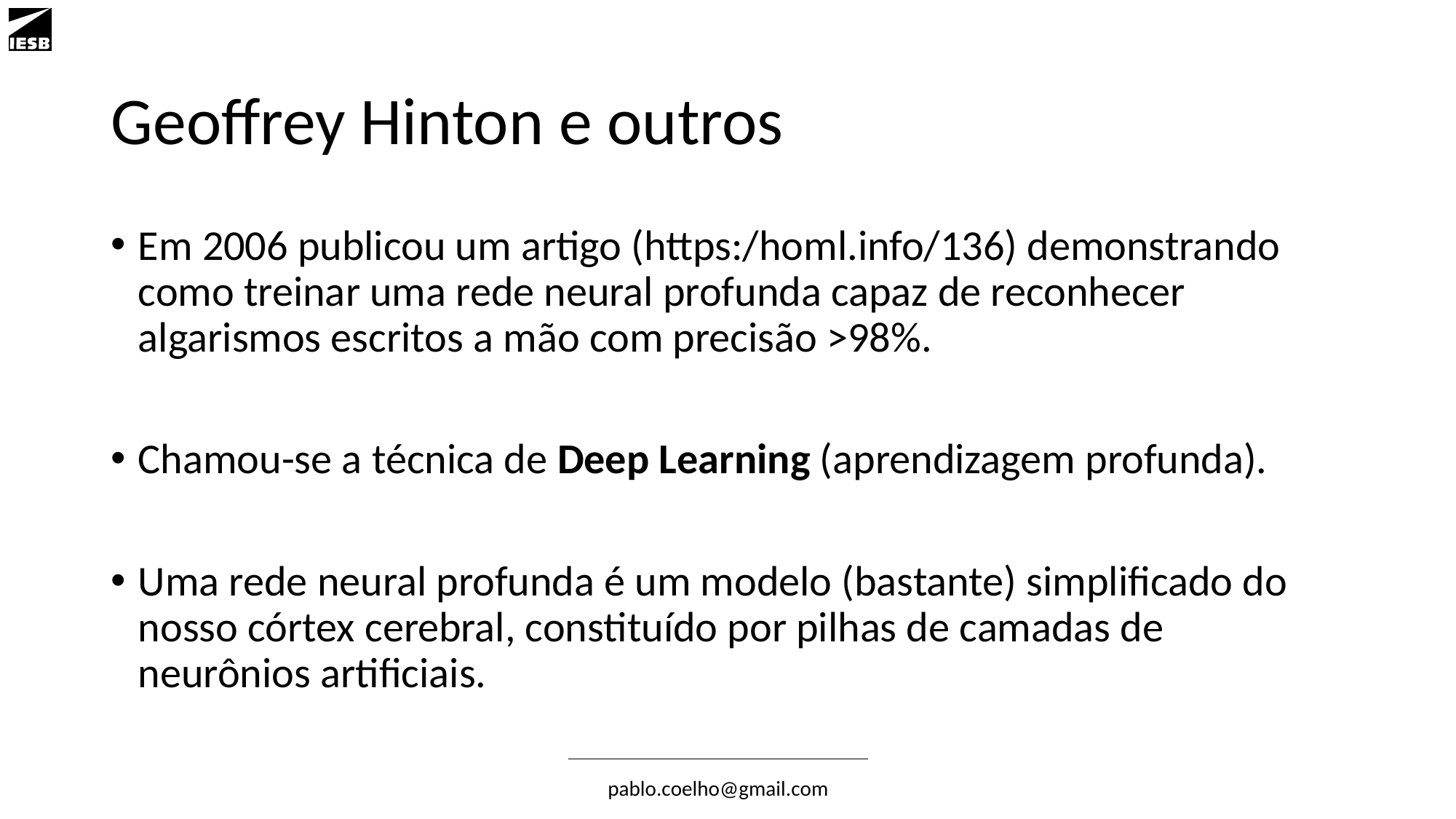

# Geoffrey Hinton e outros
Em 2006 publicou um artigo (https:/homl.info/136) demonstrando como treinar uma rede neural profunda capaz de reconhecer algarismos escritos a mão com precisão >98%.

Chamou-se a técnica de Deep Learning (aprendizagem profunda).

Uma rede neural profunda é um modelo (bastante) simplificado do nosso córtex cerebral, constituído por pilhas de camadas de neurônios artificiais.